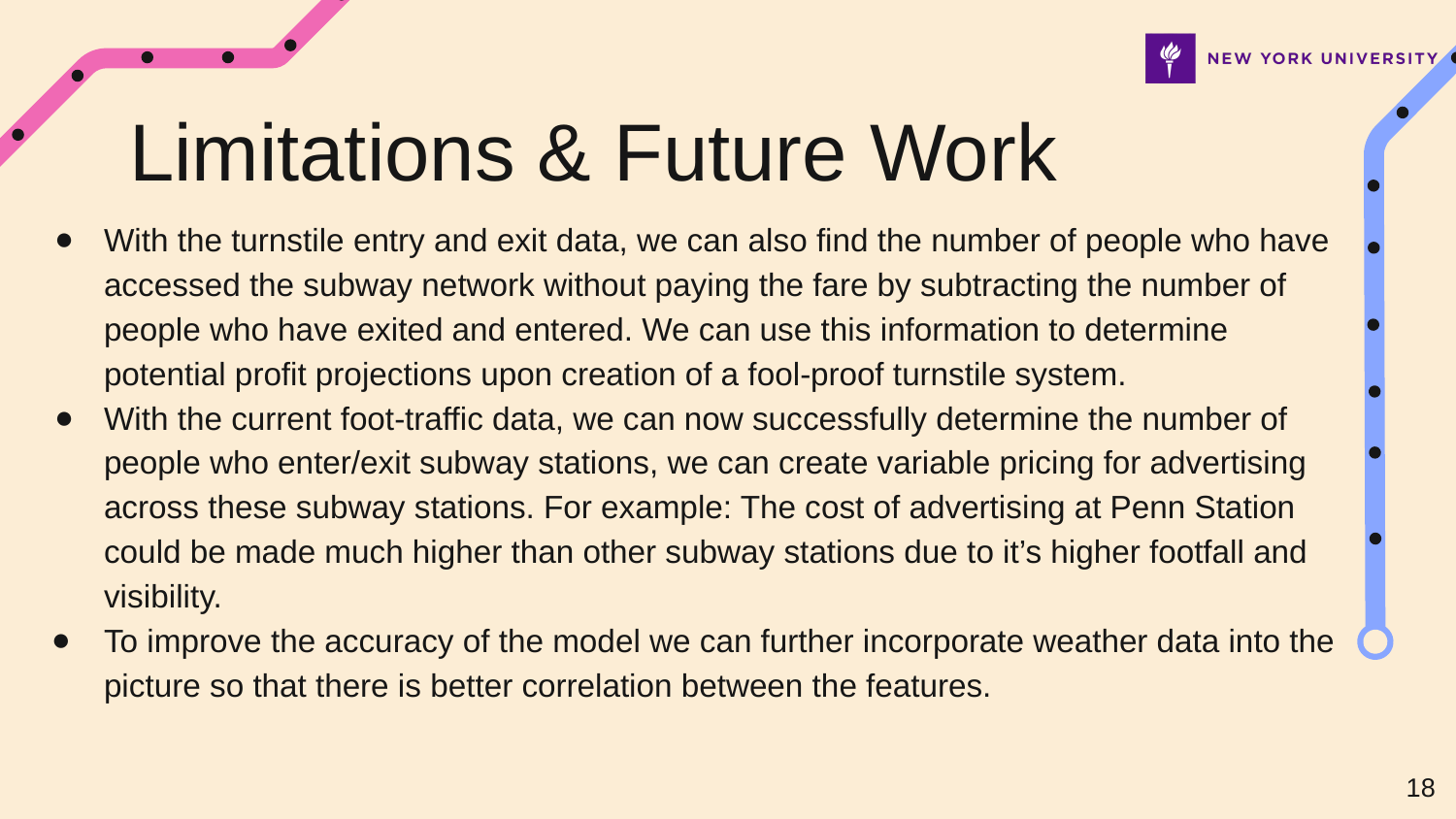

# Limitations & Future Work
With the turnstile entry and exit data, we can also find the number of people who have accessed the subway network without paying the fare by subtracting the number of people who have exited and entered. We can use this information to determine potential profit projections upon creation of a fool-proof turnstile system.
With the current foot-traffic data, we can now successfully determine the number of people who enter/exit subway stations, we can create variable pricing for advertising across these subway stations. For example: The cost of advertising at Penn Station could be made much higher than other subway stations due to it’s higher footfall and visibility.
To improve the accuracy of the model we can further incorporate weather data into the picture so that there is better correlation between the features.

18